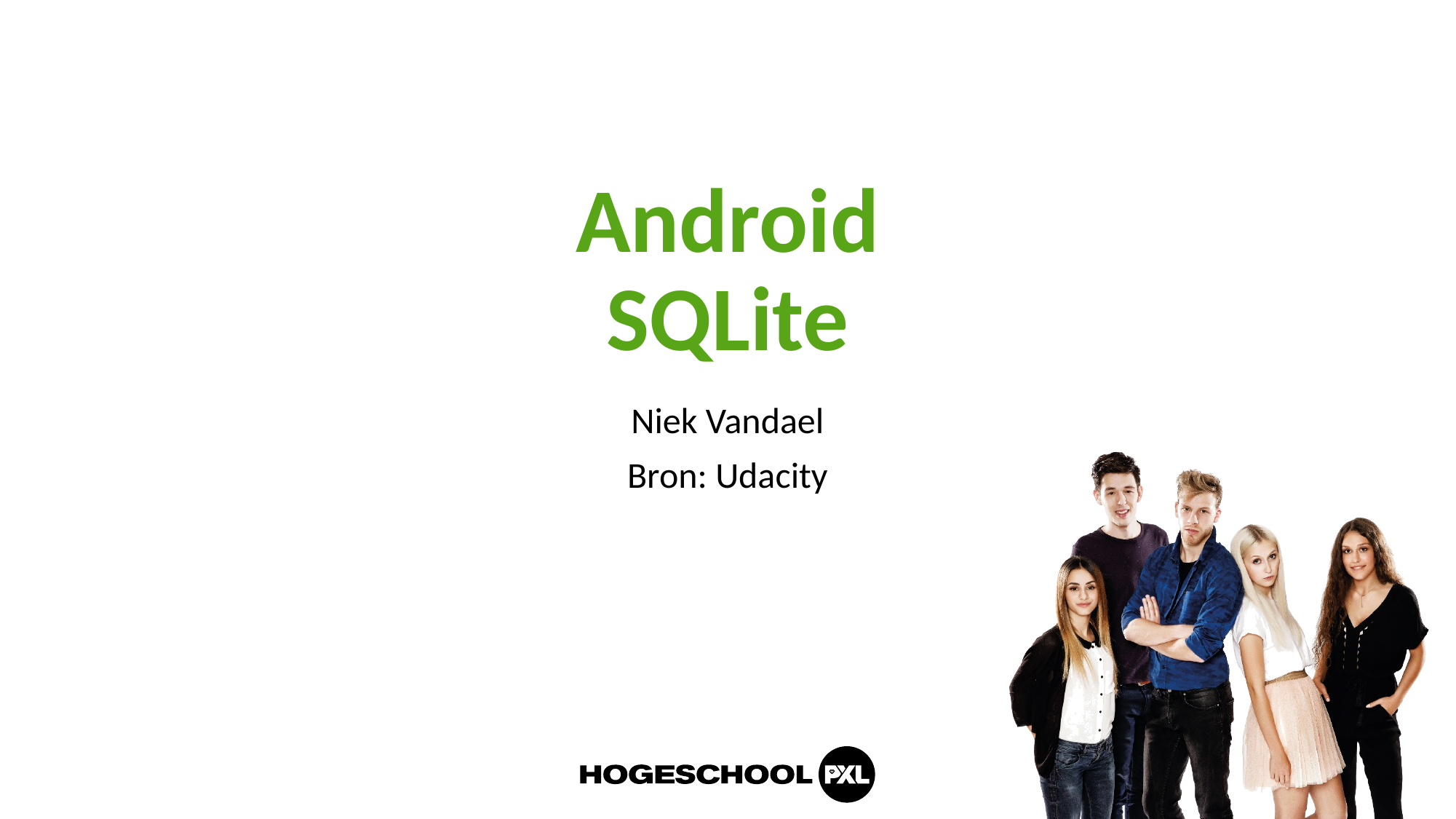

# Android SQLite
Niek Vandael
Bron: Udacity